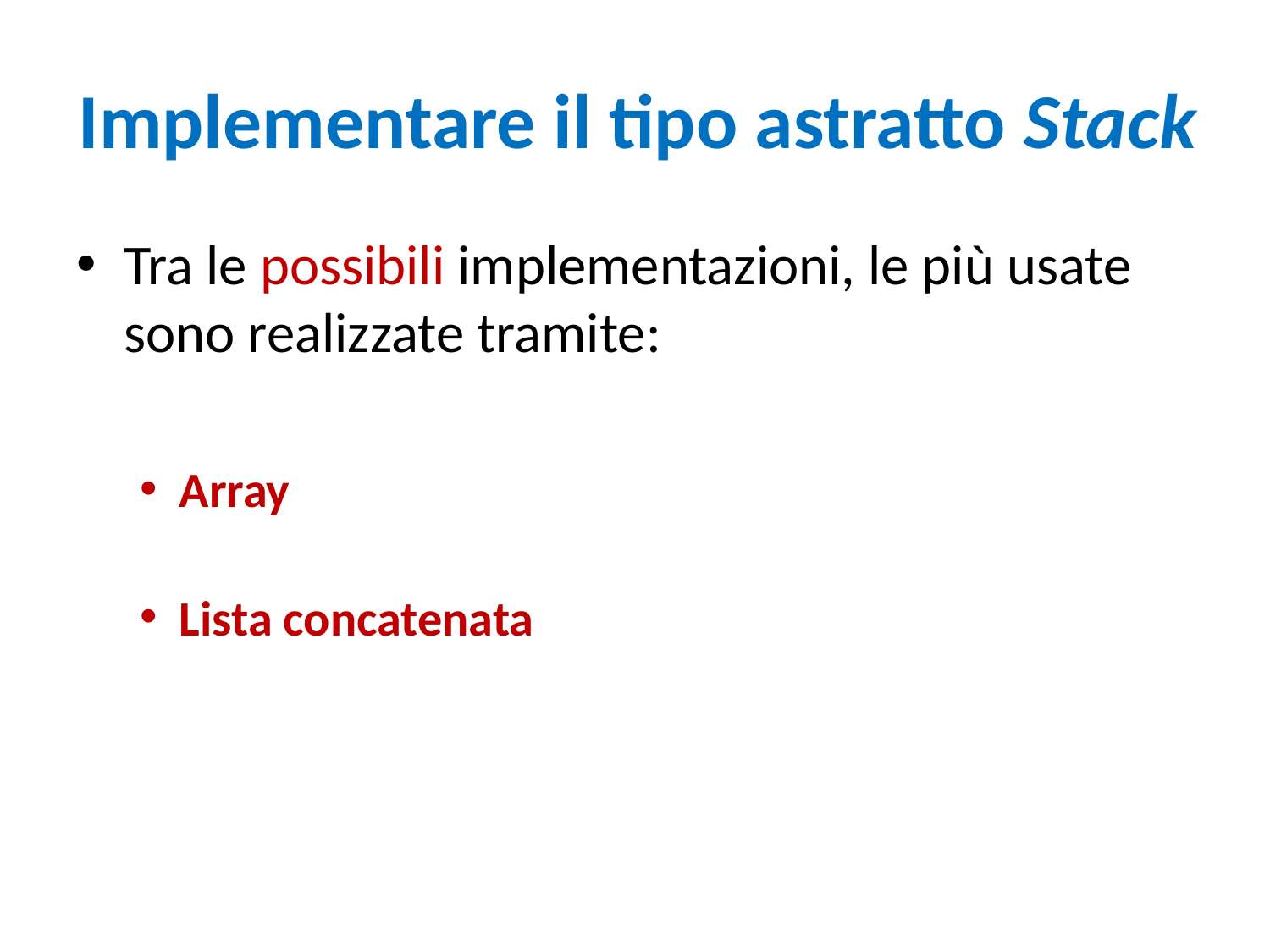

# Implementare il tipo astratto Stack
Tra le possibili implementazioni, le più usate sono realizzate tramite:

Array
Lista concatenata